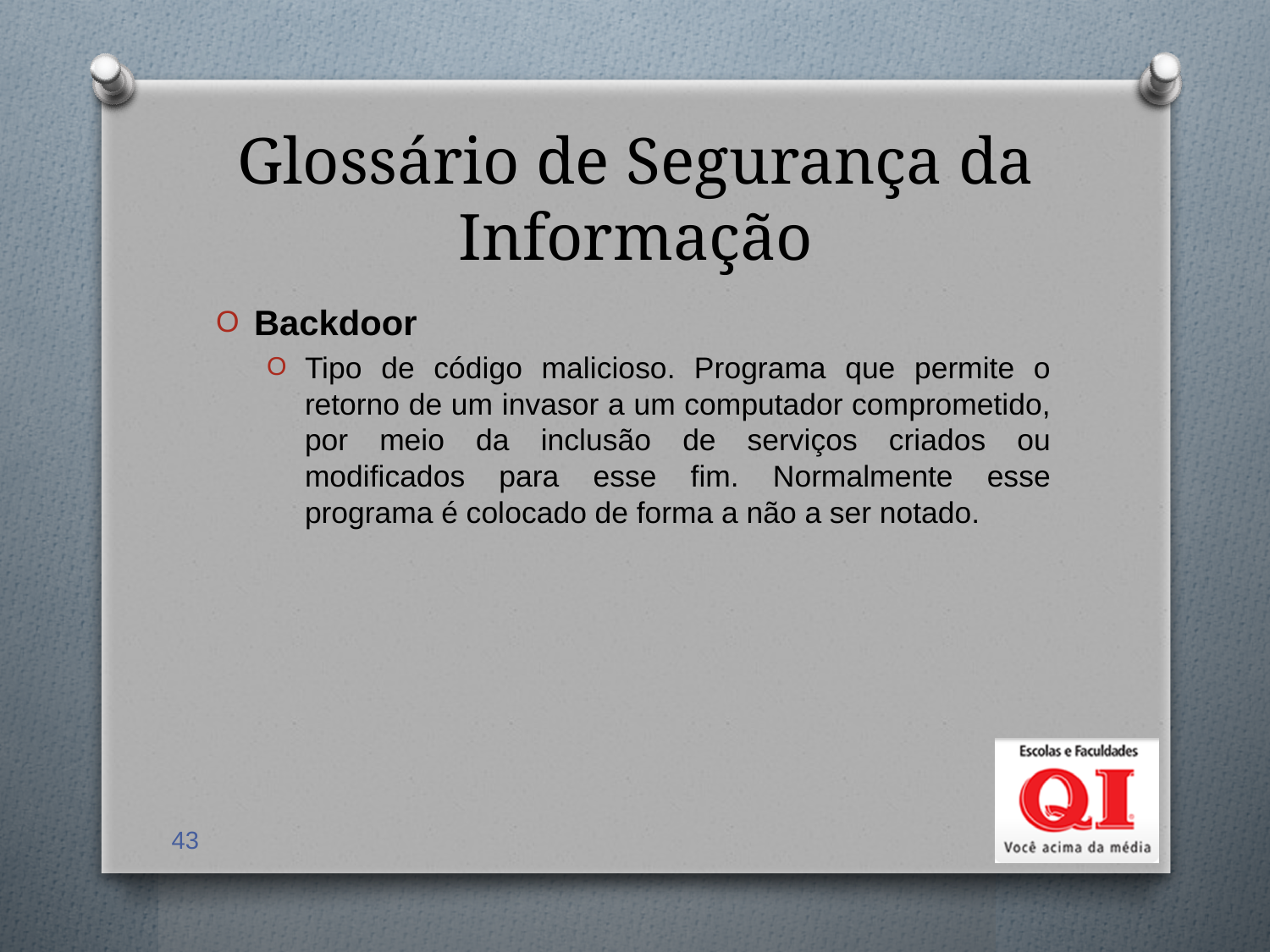

# Glossário de Segurança da Informação
Backdoor
Tipo de código malicioso. Programa que permite o retorno de um invasor a um computador comprometido, por meio da inclusão de serviços criados ou modificados para esse fim. Normalmente esse programa é colocado de forma a não a ser notado.

43